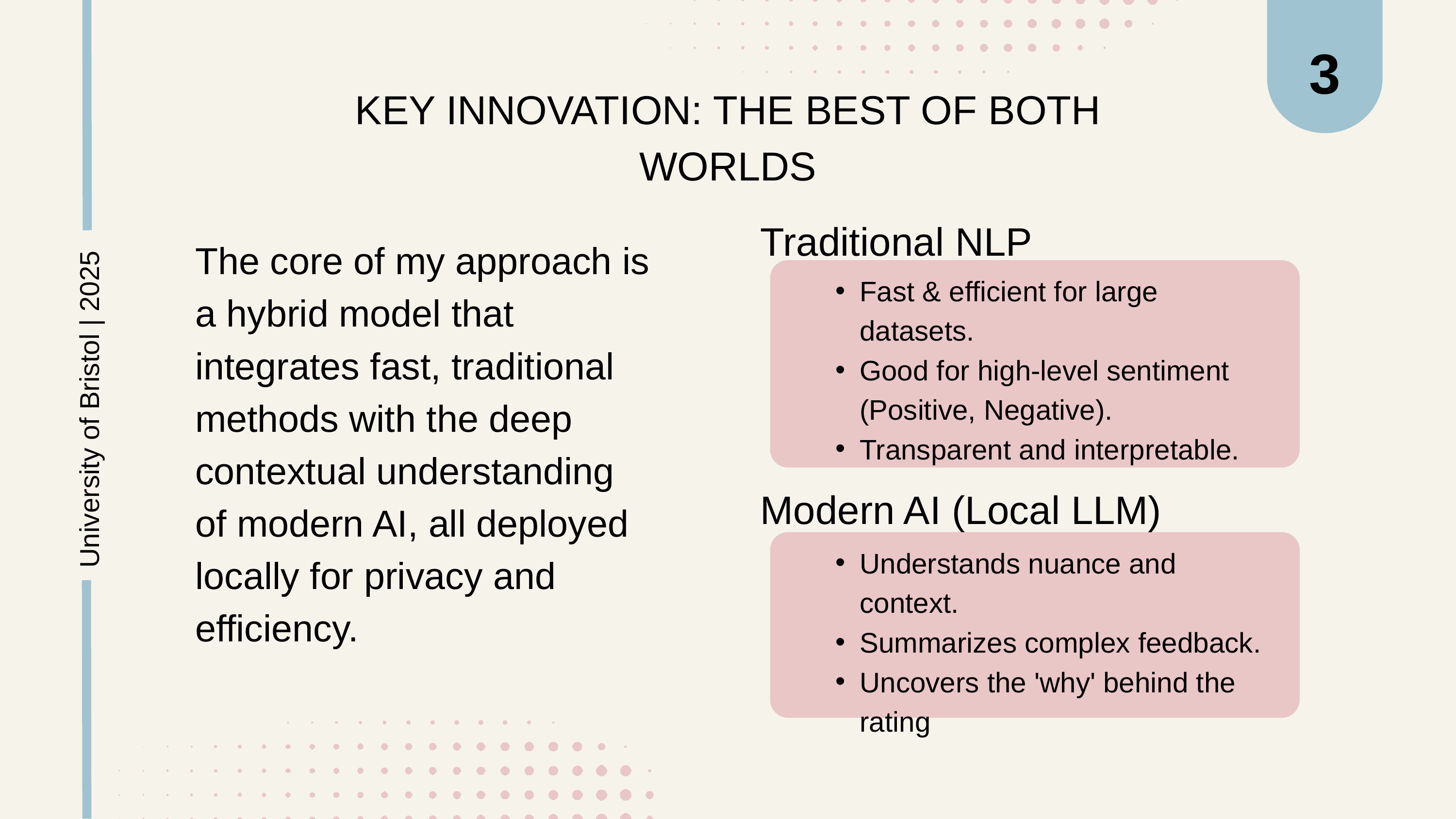

3

KEY INNOVATION: THE BEST OF BOTH WORLDS
Traditional NLP
The core of my approach is a hybrid model that integrates fast, traditional methods with the deep contextual understanding of modern AI, all deployed locally for privacy and efficiency.

Fast & efficient for large datasets.
Good for high-level sentiment (Positive, Negative).
Transparent and interpretable.

University of Bristol | 2025
Modern AI (Local LLM)

Understands nuance and context.
Summarizes complex feedback.
Uncovers the 'why' behind the rating